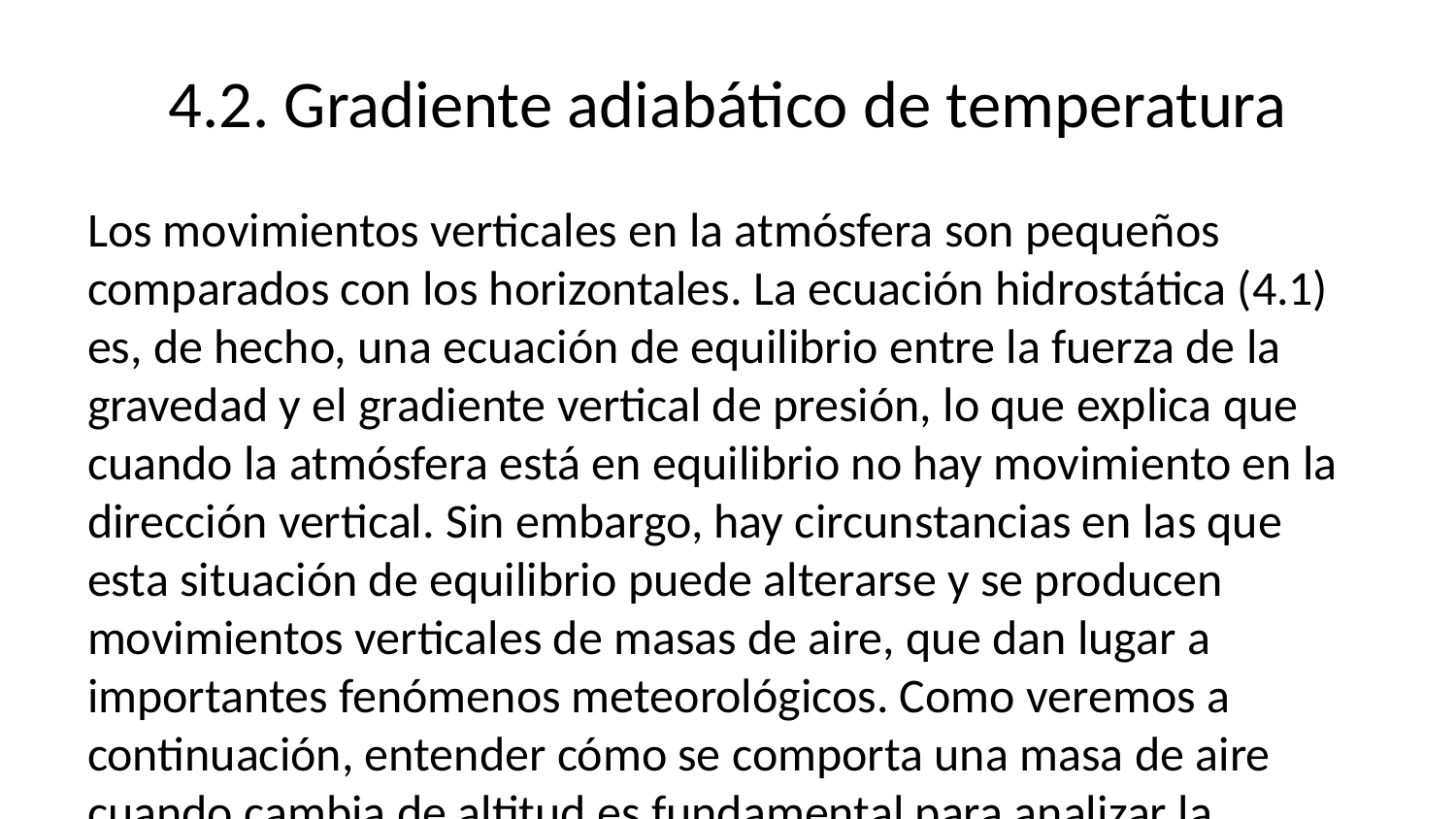

# 4.2. Gradiente adiabático de temperatura
Los movimientos verticales en la atmósfera son pequeños comparados con los horizontales. La ecuación hidrostática (4.1) es, de hecho, una ecuación de equilibrio entre la fuerza de la gravedad y el gradiente vertical de presión, lo que explica que cuando la atmósfera está en equilibrio no hay movimiento en la dirección vertical. Sin embargo, hay circunstancias en las que esta situación de equilibrio puede alterarse y se producen movimientos verticales de masas de aire, que dan lugar a importantes fenómenos meteorológicos. Como veremos a continuación, entender cómo se comporta una masa de aire cuando cambia de altitud es fundamental para analizar la estabilidad atmosférica.
Vamos a considerar la termodinámica de una porción o burbuja de aire de masa unidad que tiene una densidad ρ y se encuentra a una determinada presión p y temperatura T. Esta burbuja está inmersa en una atmósfera exterior cuyo estado está determinado por una presión, densidad y temperatura que son funciones de la altitud. Inicialmente la burbuja se encuentra en equilibrio con su entorno, es decir, a la misma presión y temperatura. Supongamos ahora que esta burbuja se desplaza verticalmente una pequeña distancia dz. En esta posición la atmósfera exterior está a una presión pJ = p − dp, dada por la ecuación hidrostática, y una temperatura TJ. La burbuja, para igualar su presión con la exterior, se expande aumentando su volumen específico una cantidad dv y modifica su temperatura en una cantidad dT. En este proceso, la burbuja realiza un trabajo dW = pdv, cambia su energía interna en una cantidad du = cvdT, donde cv es el calor específico del aire a volumen constante, e intercambia con el exterior una cantidad de calor dq, que están relacionados por el primer principio de la termodinámica.
A veces conviene calcular el calor en función de dT y dp. Para eliminar el término en dv, diferenciamos la ley de los gases ideales para el aire, ecuación (4.4), [pdv + vdp = Rd dT = (cp - cv) dT] donde cp es el calor específico a presión constante, y hemos tenido en cuenta la relación de Mayer (cp - cv = Rd). Despejando pdv y sustituyendo en (4.10) nos queda que el flujo de calor es [dq = cpdT - vdp]
Como el aire es muy mal conductor del calor, es una buena aproximación considerar que el flujo de calor entre la burbuja y el exterior es despreciable, (dq ). En este caso, el proceso se llama adiabático y la ecuación (4.10) se reduce a [pdv = -cvdT]
Esta ecuación nos dice que en un proceso adiabático, el trabajo que realiza la burbuja para expandirse es igual a la disminución de su energía interna o, dicho en términos de las variables termodinámicas, que la burbuja se expande disminuyendo su temperatura.
Alternativamente, podemos utilizar la ecuación (4.12) y tenemos que en un proceso adiabático se cumple que [cp dT = vdp]
Por la ecuación de la hidrostática (4.1) tenemos que (dp = -_J g dz), que nos permite escribir la ecuación (4.14) como [ = -]
Si el proceso es suficientemente lento para que la temperatura de la burbuja T se iguale a la temperatura TJ del exterior, de esta última ecuación podemos despejar el llamado gradiente adiabático seco de temperatura [= - = ]
Para el aire seco, (c = 1005 J/K/kg) y (g = 9.8 m/s^2), se tiene que (_d = 9.8 K/km), es decir, una masa de aire que asciende en la atmósfera se enfría aproximadamente un grado cada 100 m. Todo este proceso es reversible de manera que si la burbuja en vez de ascender desciende, se calienta con el mismo gradiente.